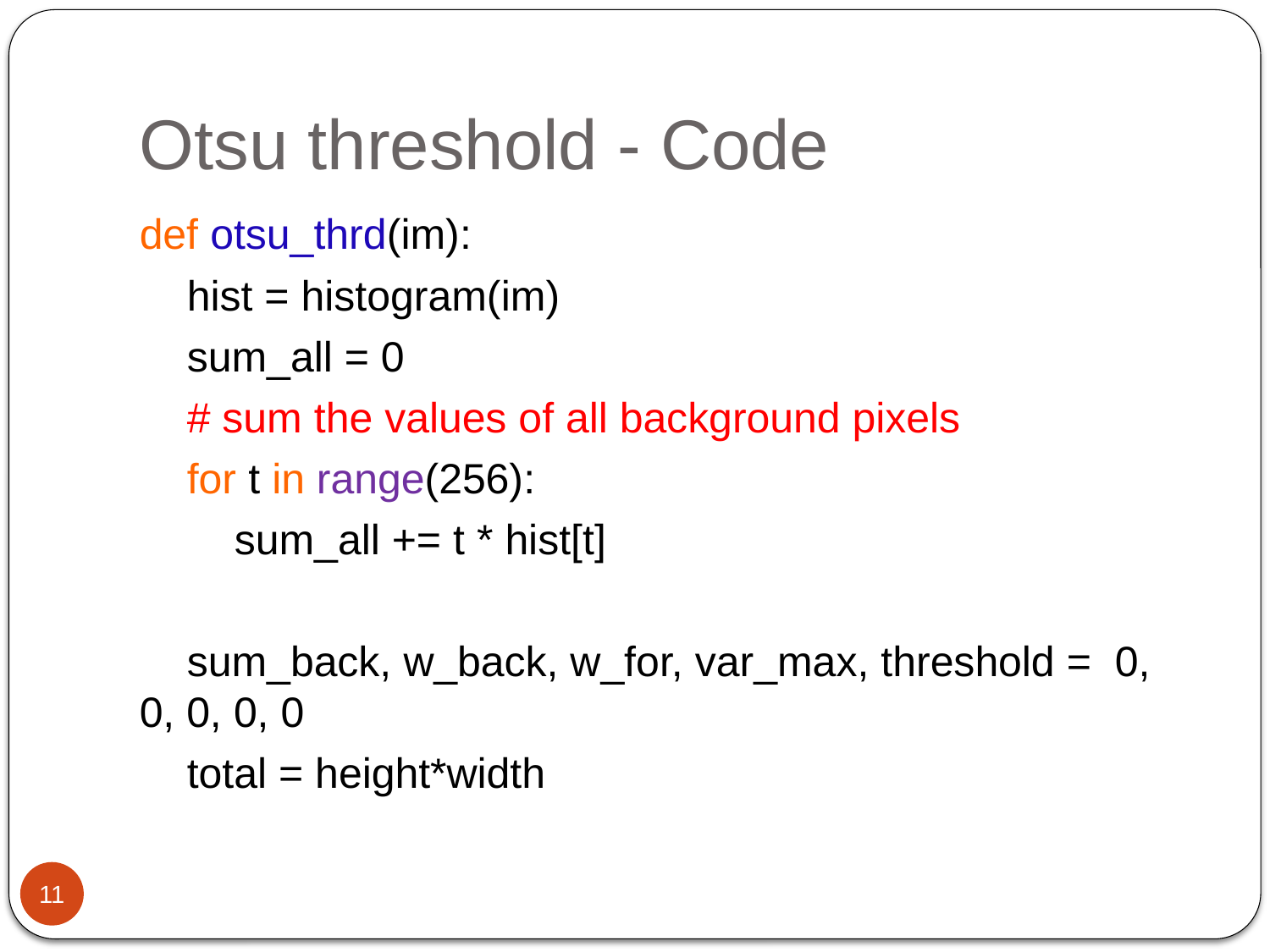

# Otsu threshold - Code
def otsu_thrd(im):
    hist = histogram(im)
    sum_all = 0
    # sum the values of all background pixels
    for t in range(256):
        sum_all += t * hist[t]

    sum_back, w_back, w_for, var_max, threshold =  0, 0, 0, 0, 0
    total = height*width
11